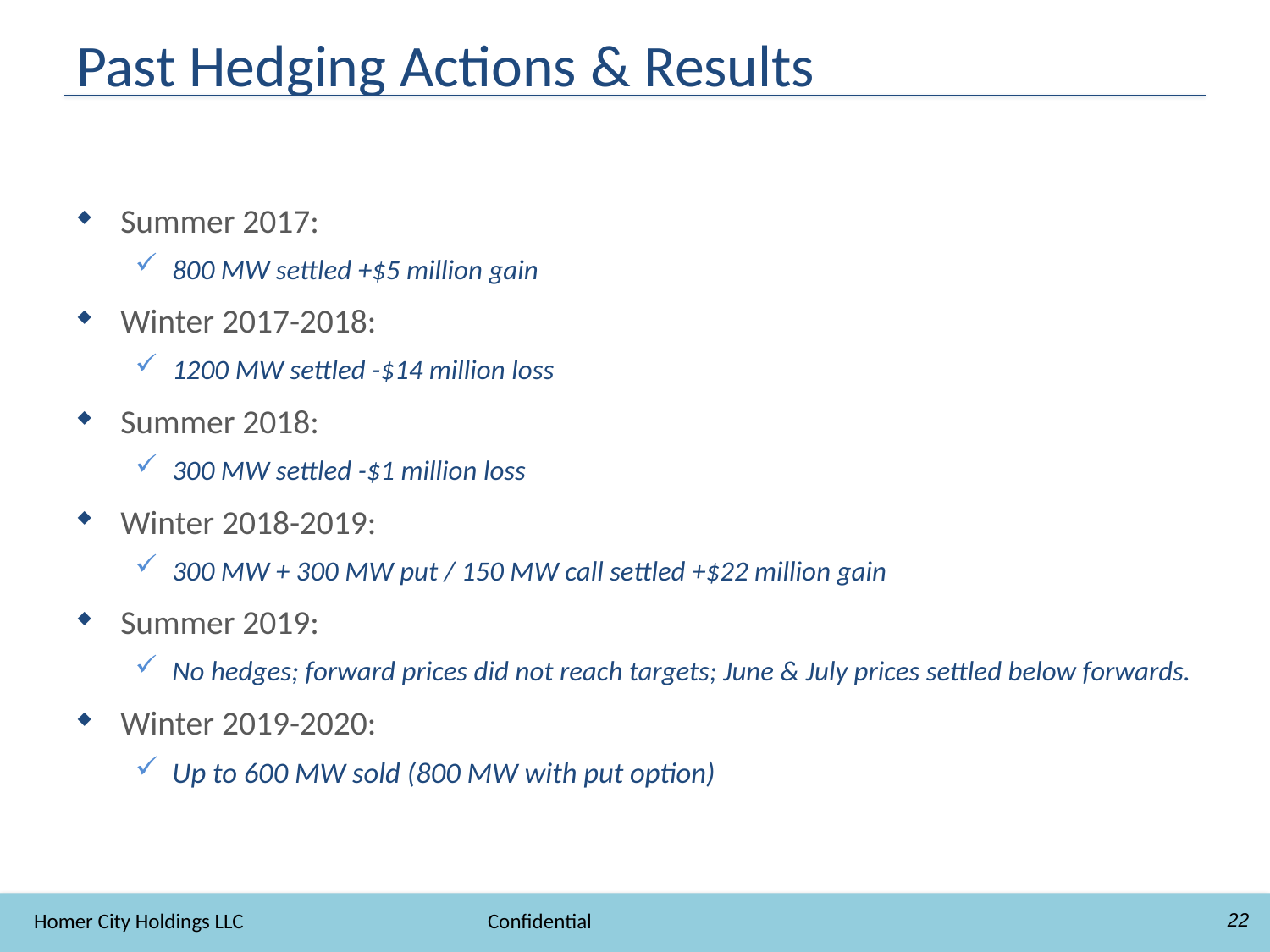

# Past Hedging Actions & Results
Summer 2017:
800 MW settled +$5 million gain
Winter 2017-2018:
1200 MW settled -$14 million loss
Summer 2018:
300 MW settled -$1 million loss
Winter 2018-2019:
300 MW + 300 MW put / 150 MW call settled +$22 million gain
Summer 2019:
No hedges; forward prices did not reach targets; June & July prices settled below forwards.
Winter 2019-2020:
Up to 600 MW sold (800 MW with put option)